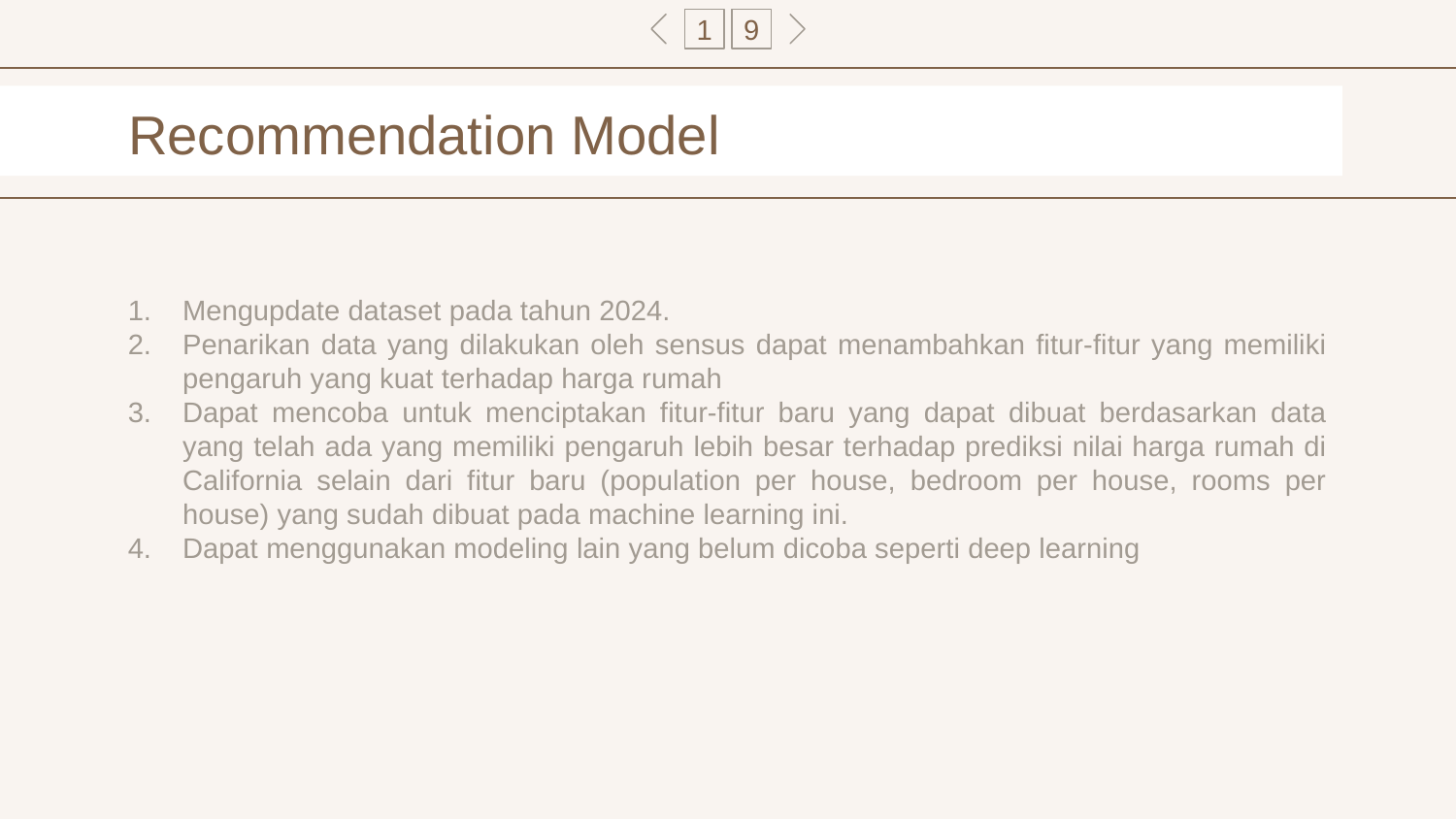

1
9

# Recommendation Model
Mengupdate dataset pada tahun 2024.
Penarikan data yang dilakukan oleh sensus dapat menambahkan fitur-fitur yang memiliki pengaruh yang kuat terhadap harga rumah
Dapat mencoba untuk menciptakan fitur-fitur baru yang dapat dibuat berdasarkan data yang telah ada yang memiliki pengaruh lebih besar terhadap prediksi nilai harga rumah di California selain dari fitur baru (population per house, bedroom per house, rooms per house) yang sudah dibuat pada machine learning ini.
Dapat menggunakan modeling lain yang belum dicoba seperti deep learning